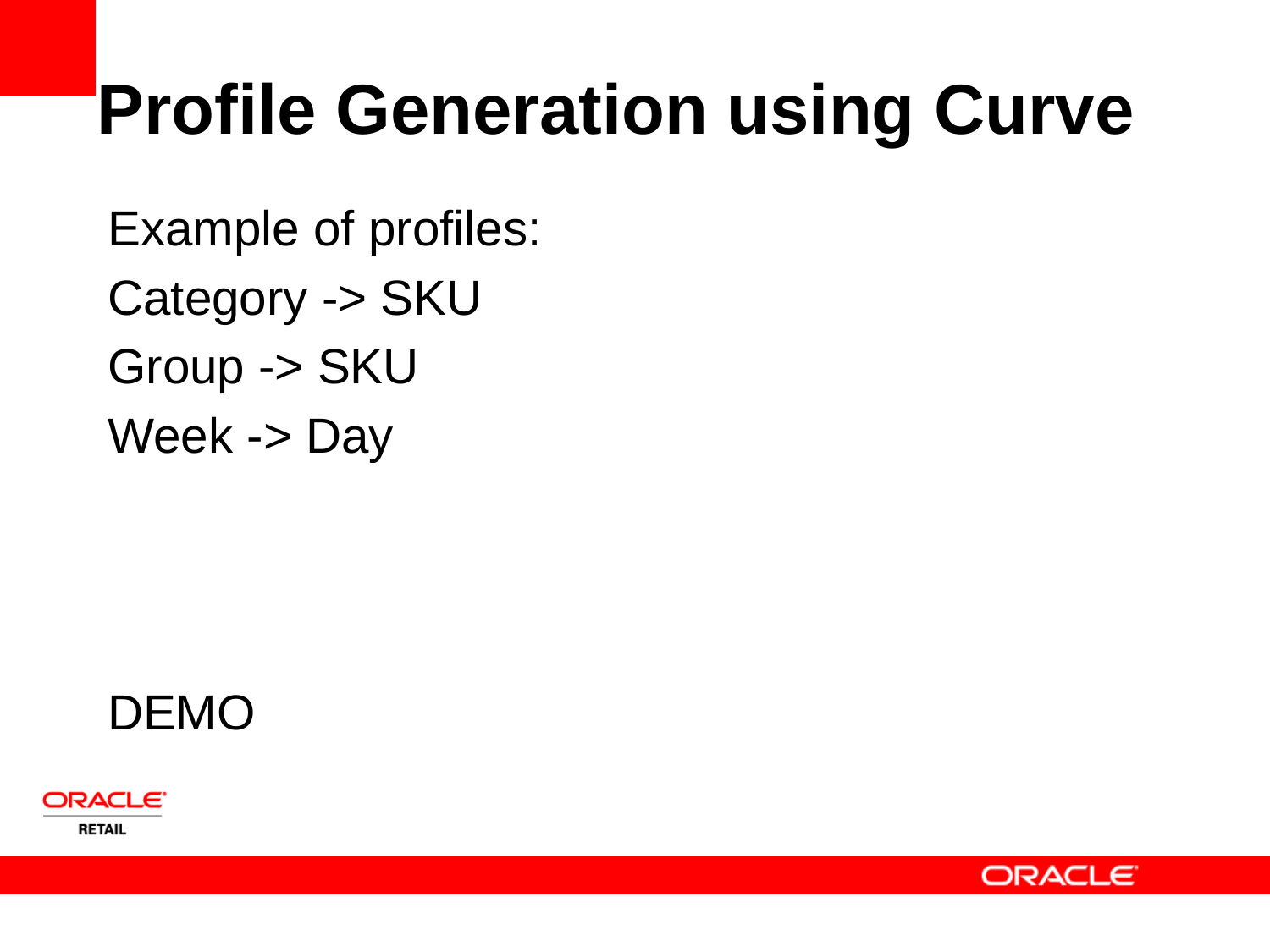

Profile Generation using Curve
Example of profiles:
Category -> SKU
Group -> SKU
Week -> Day

DEMO